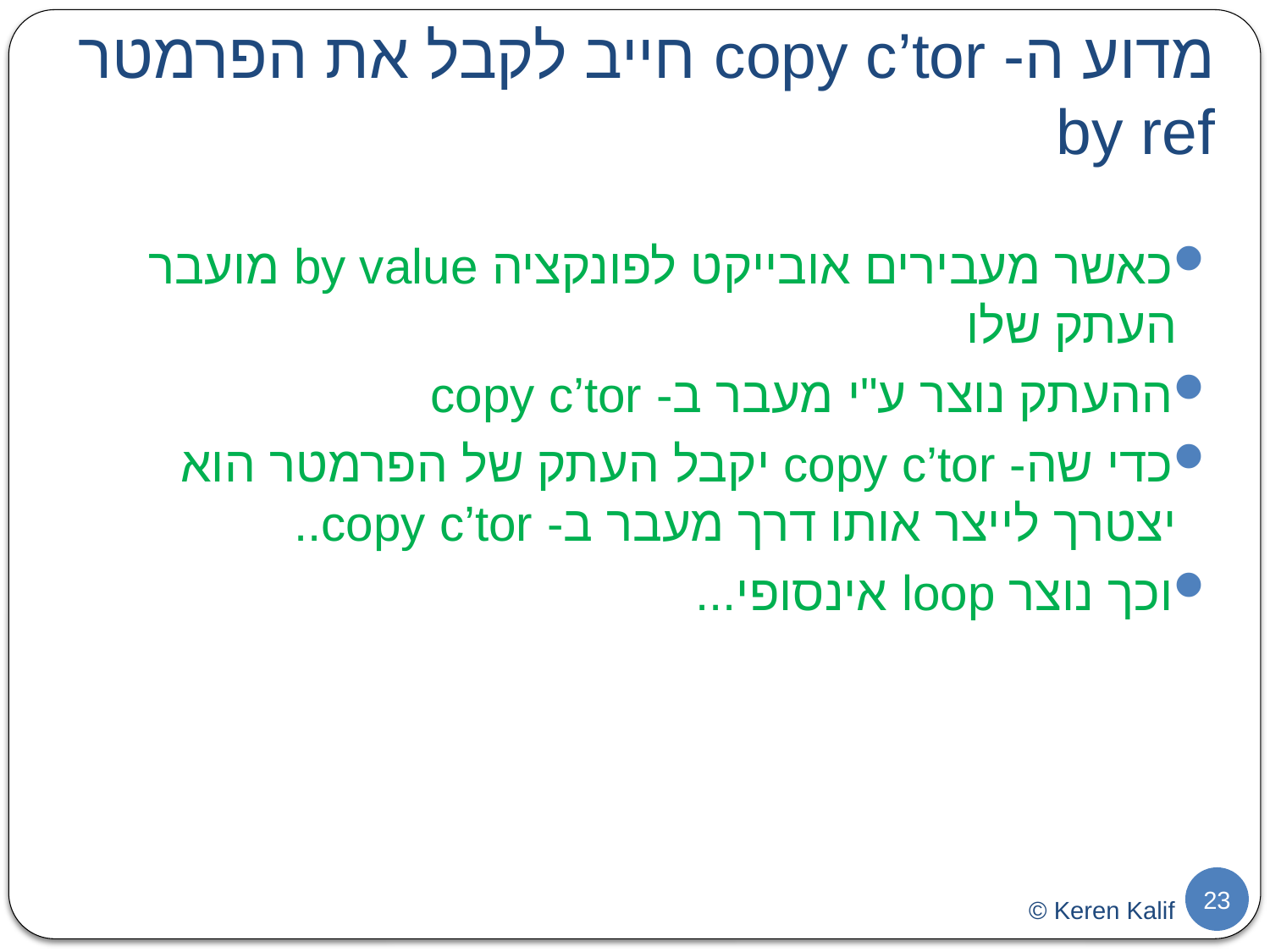

# מדוע ה- copy c’tor חייב לקבל את הפרמטר by ref

כאשר מעבירים אובייקט לפונקציה by value מועבר העתק שלו
ההעתק נוצר ע"י מעבר ב- copy c’tor
כדי שה- copy c’tor יקבל העתק של הפרמטר הוא יצטרך לייצר אותו דרך מעבר ב- copy c’tor..
וכך נוצר loop אינסופי...
23
© Keren Kalif